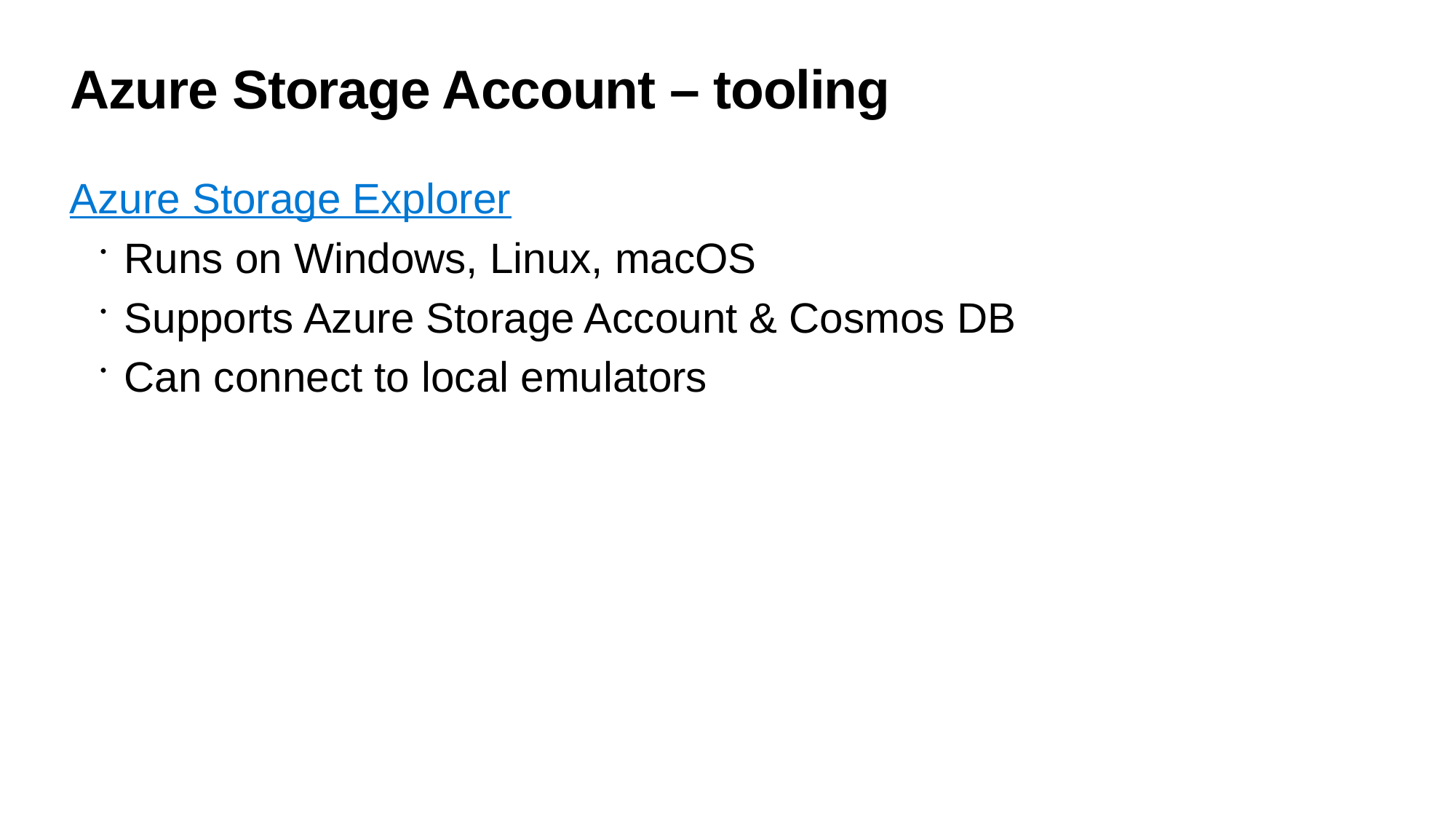

# Azure Storage Account – tooling
Azure Storage Explorer
Runs on Windows, Linux, macOS
Supports Azure Storage Account & Cosmos DB
Can connect to local emulators